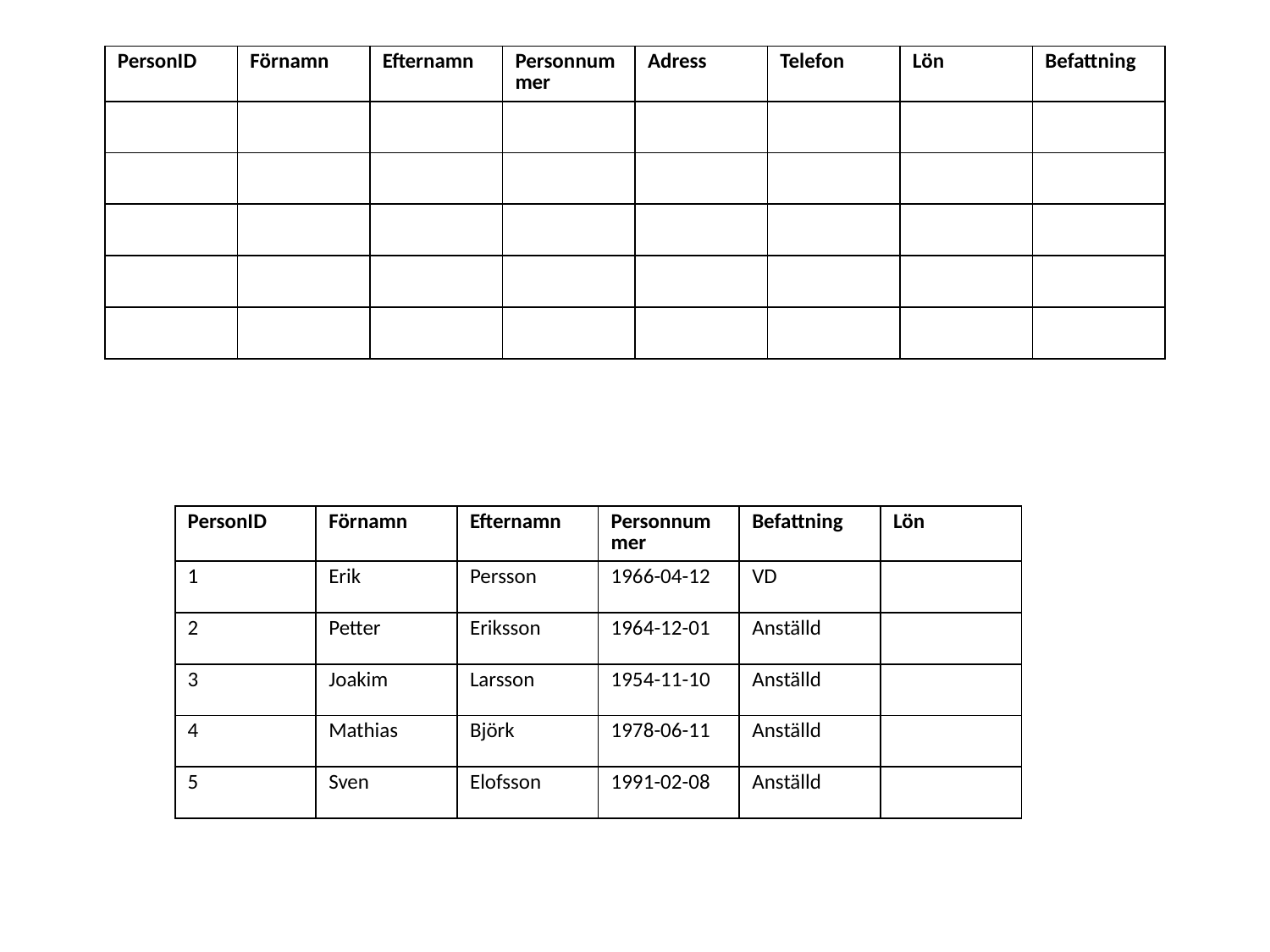

| PersonID | Förnamn | Efternamn | Personnummer | Adress | Telefon | Lön | Befattning |
| --- | --- | --- | --- | --- | --- | --- | --- |
|  |  |  |  |  |  |  |  |
|  |  |  |  |  |  |  |  |
|  |  |  |  |  |  |  |  |
|  |  |  |  |  |  |  |  |
|  |  |  |  |  |  |  |  |
| PersonID | Förnamn | Efternamn | Personnummer | Befattning | Lön |
| --- | --- | --- | --- | --- | --- |
| 1 | Erik | Persson | 1966-04-12 | VD |  |
| 2 | Petter | Eriksson | 1964-12-01 | Anställd |  |
| 3 | Joakim | Larsson | 1954-11-10 | Anställd |  |
| 4 | Mathias | Björk | 1978-06-11 | Anställd |  |
| 5 | Sven | Elofsson | 1991-02-08 | Anställd |  |